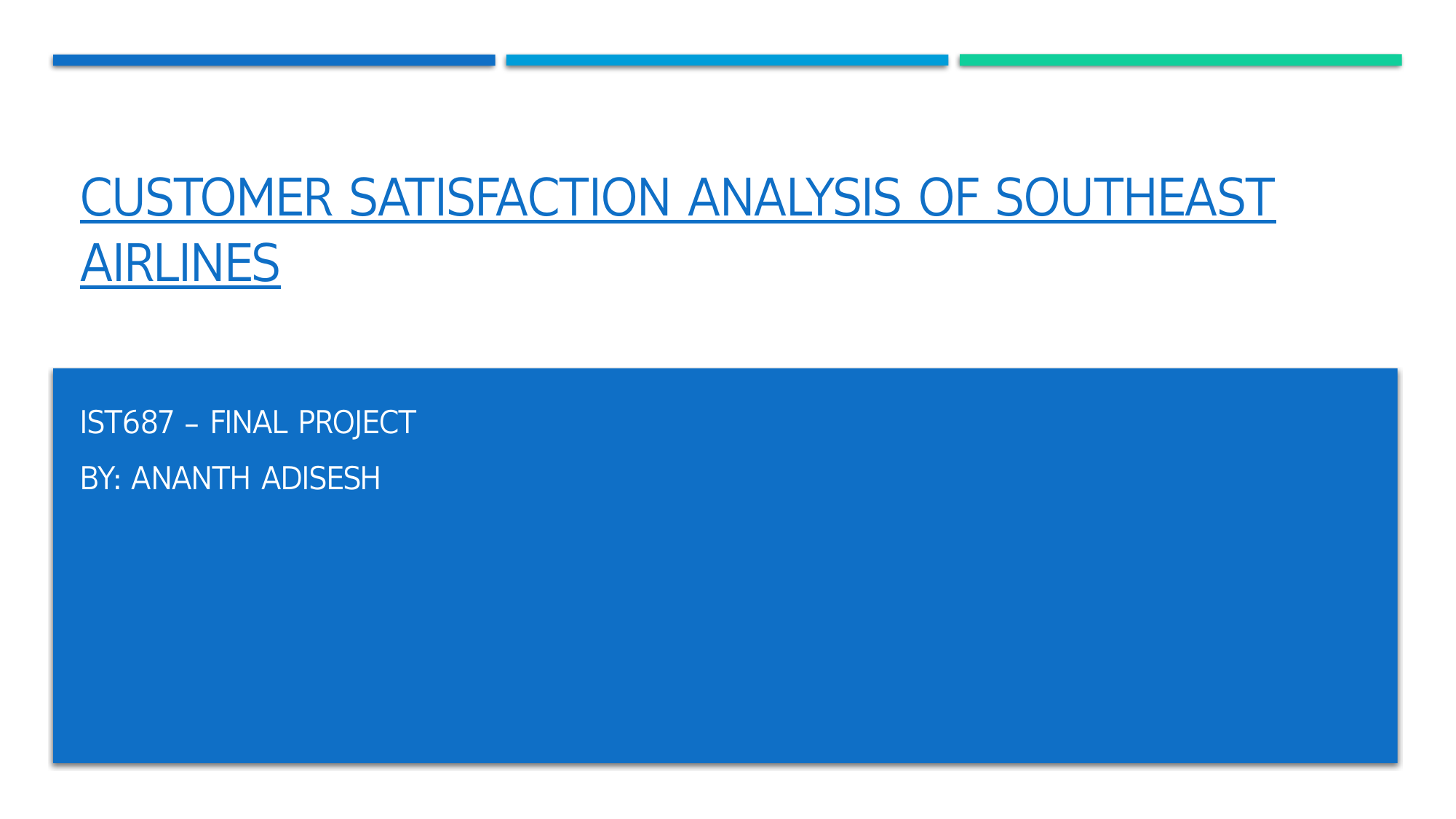

# CUSTOMER SATISFACTION ANALYSIS OF SOUTHEAST AIRLINES
IST687 – Final project
By: Ananth Adisesh